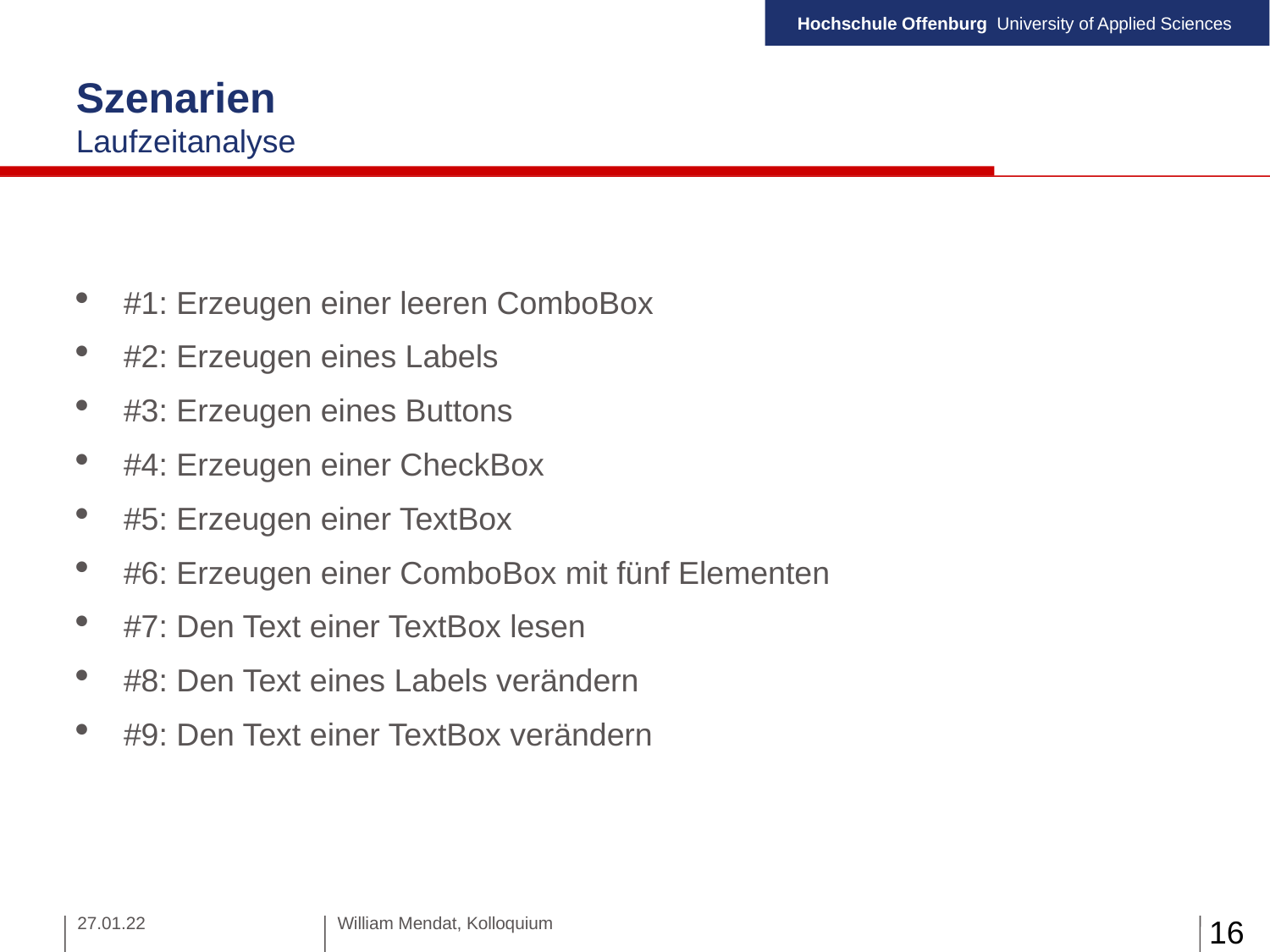

Szenarien
Laufzeitanalyse

#1: Erzeugen einer leeren ComboBox
#2: Erzeugen eines Labels
#3: Erzeugen eines Buttons
#4: Erzeugen einer CheckBox
#5: Erzeugen einer TextBox
#6: Erzeugen einer ComboBox mit fünf Elementen
#7: Den Text einer TextBox lesen
#8: Den Text eines Labels verändern
#9: Den Text einer TextBox verändern

27.01.22
William Mendat, Kolloquium
16